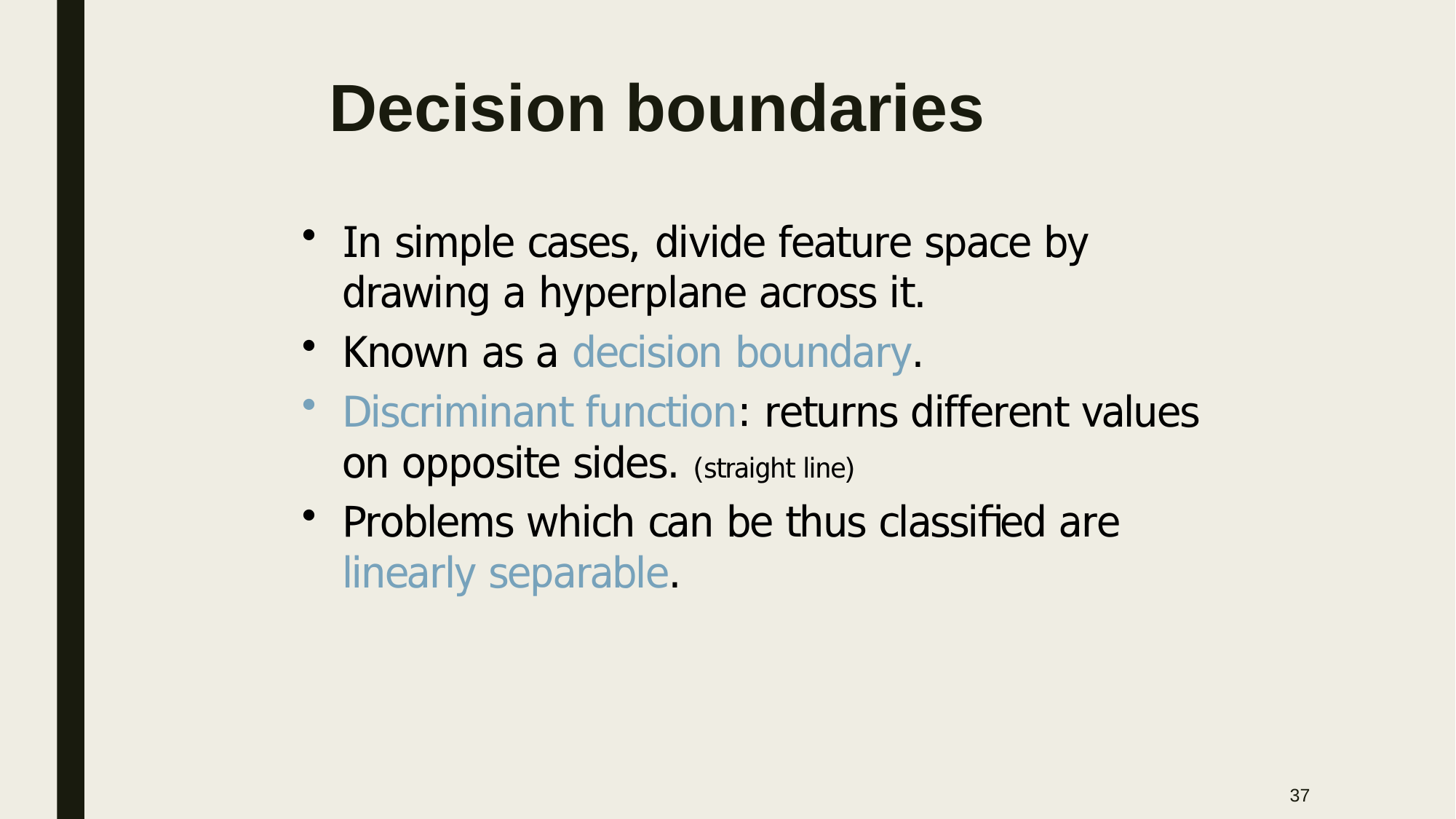

Decision boundaries
In simple cases, divide feature space by drawing a hyperplane across it.
Known as a decision boundary.
Discriminant function: returns different values on opposite sides. (straight line)
Problems which can be thus classified are linearly separable.
37